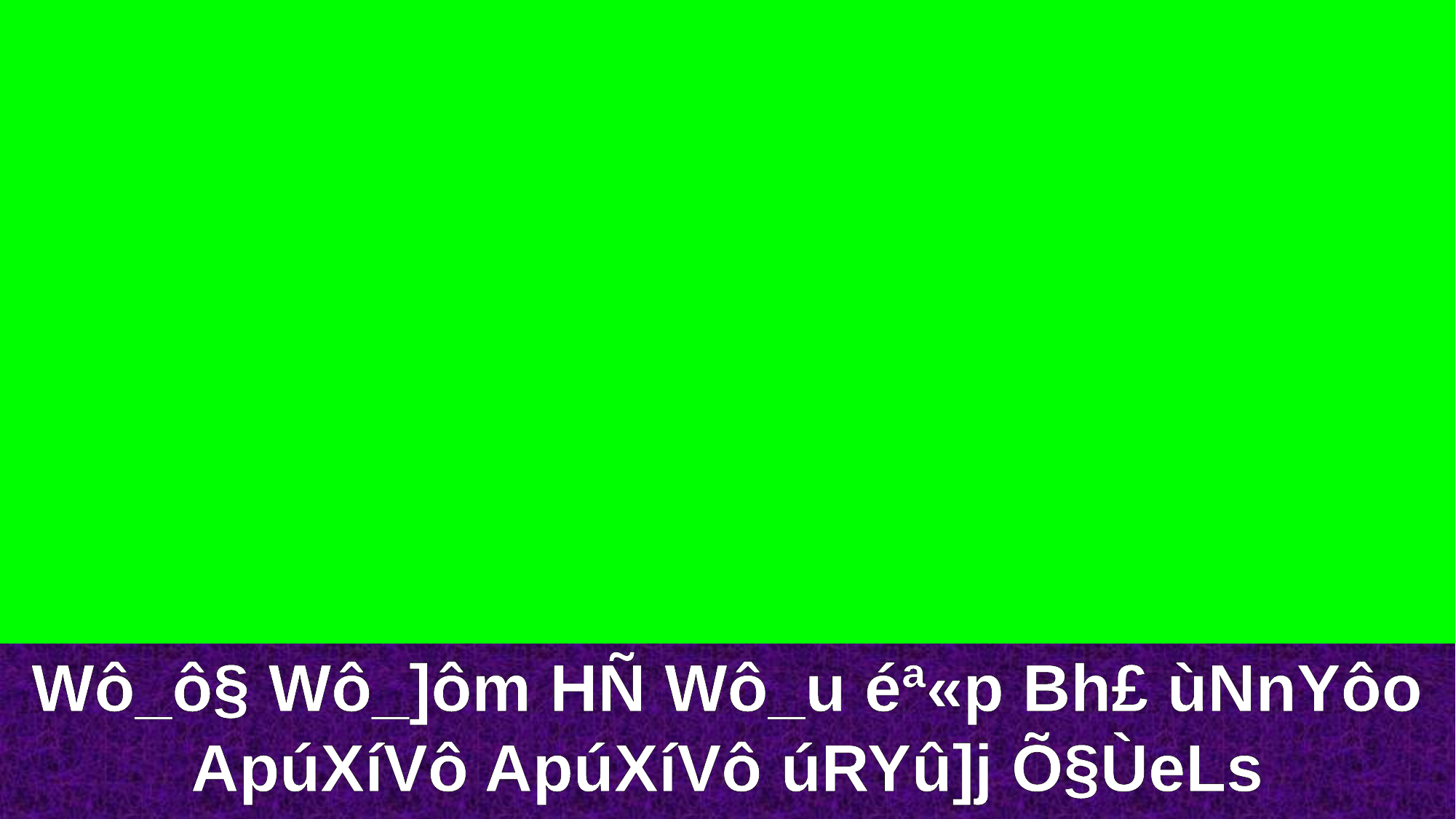

Wô_ô§ Wô_]ôm HÑ Wô_u éª«p Bh£ ùNnYôo
ApúXíVô ApúXíVô úRYû]j Õ§ÙeLs